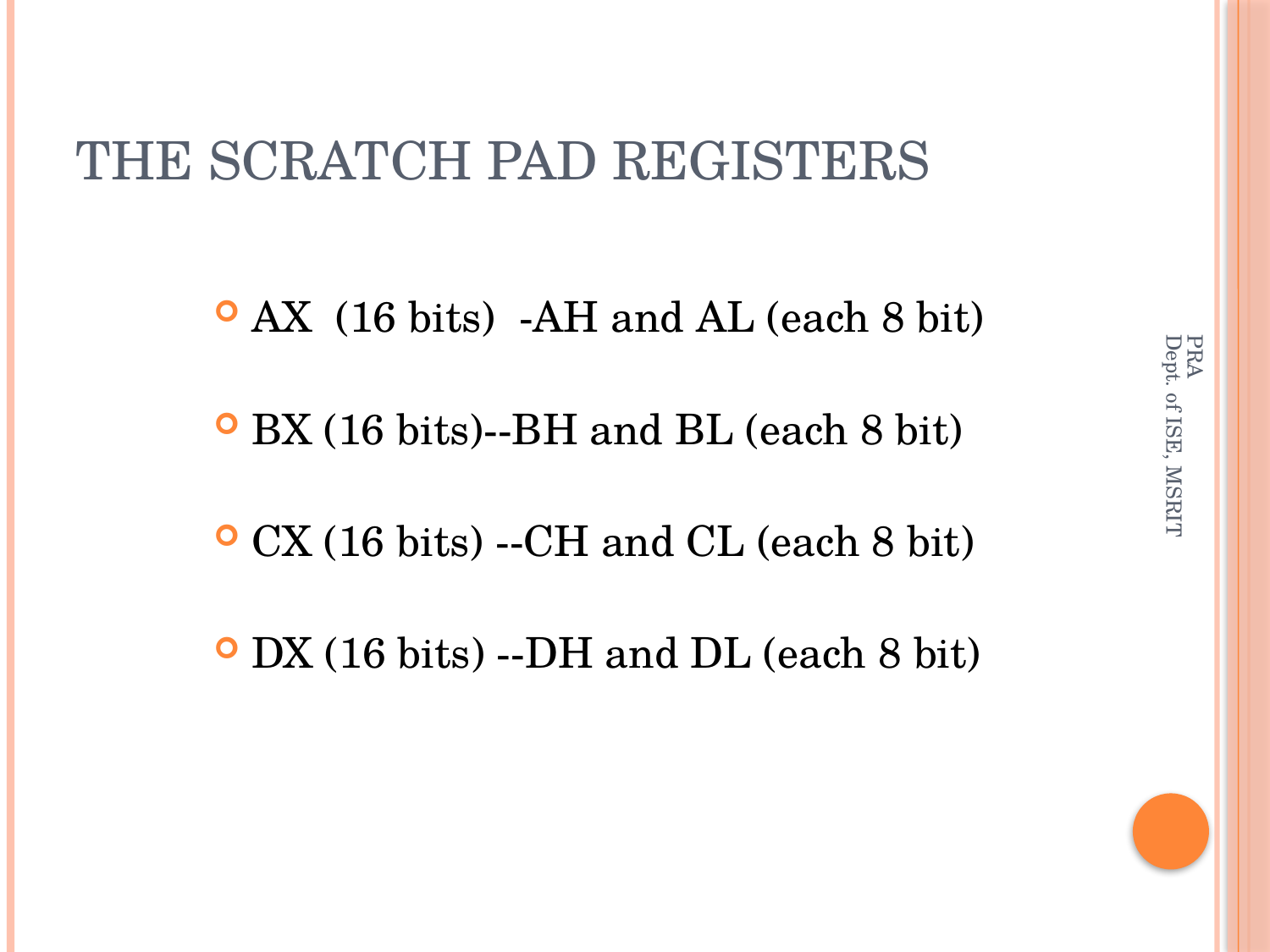

# The scratch pad registers
AX  (16 bits)  -AH and AL (each 8 bit)
BX (16 bits)--BH and BL (each 8 bit)
CX (16 bits) --CH and CL (each 8 bit)
DX (16 bits) --DH and DL (each 8 bit)

PRA                                                             Dept. of ISE, MSRIT